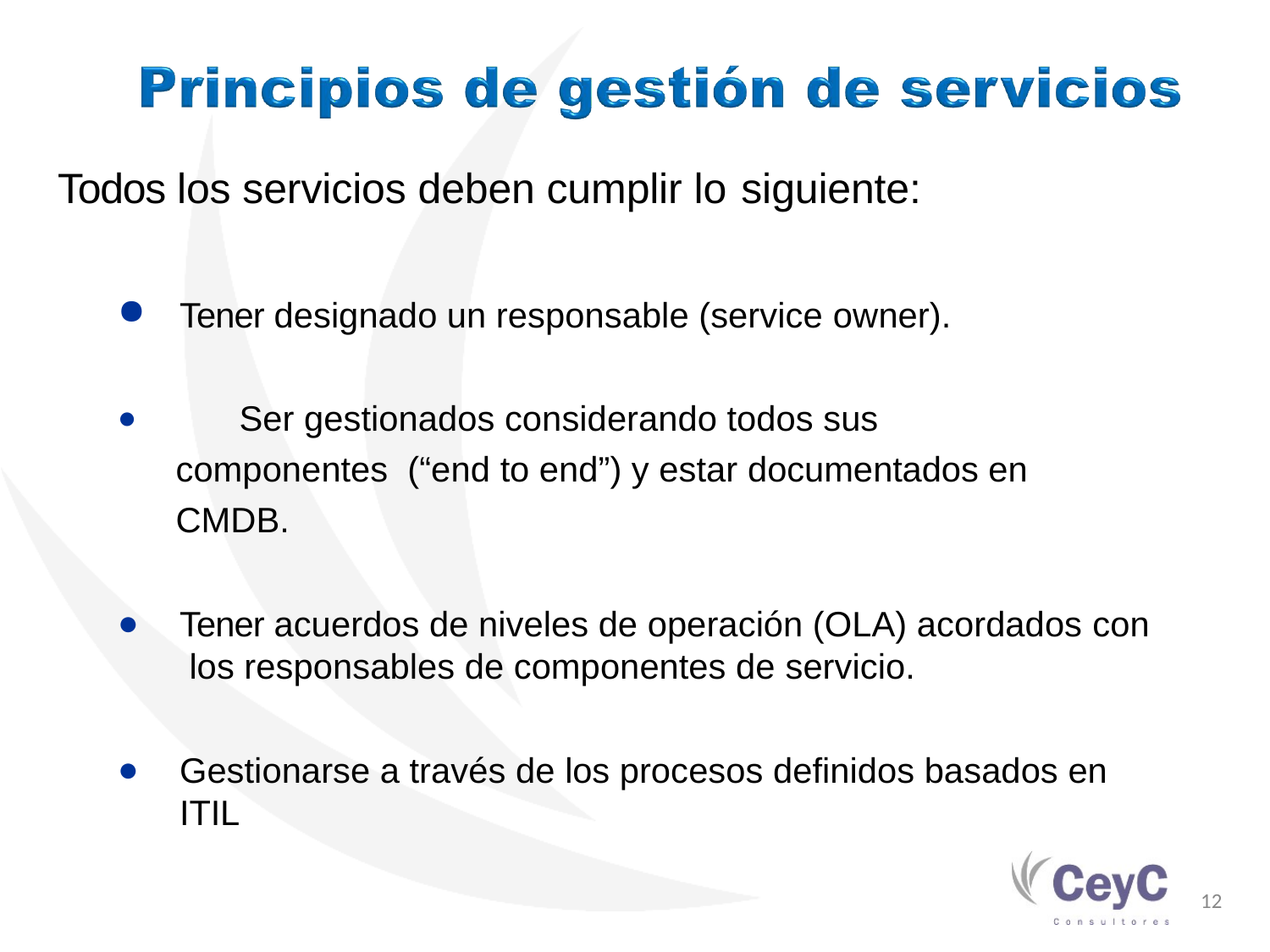

# Todos los servicios deben cumplir lo siguiente:
Tener designado un responsable (service owner).

	Ser gestionados considerando todos sus componentes  (“end to end”) y estar documentados en CMDB.

Tener acuerdos de niveles de operación (OLA) acordados con  los responsables de componentes de servicio.

Gestionarse a través de los procesos definidos basados en ITIL

12